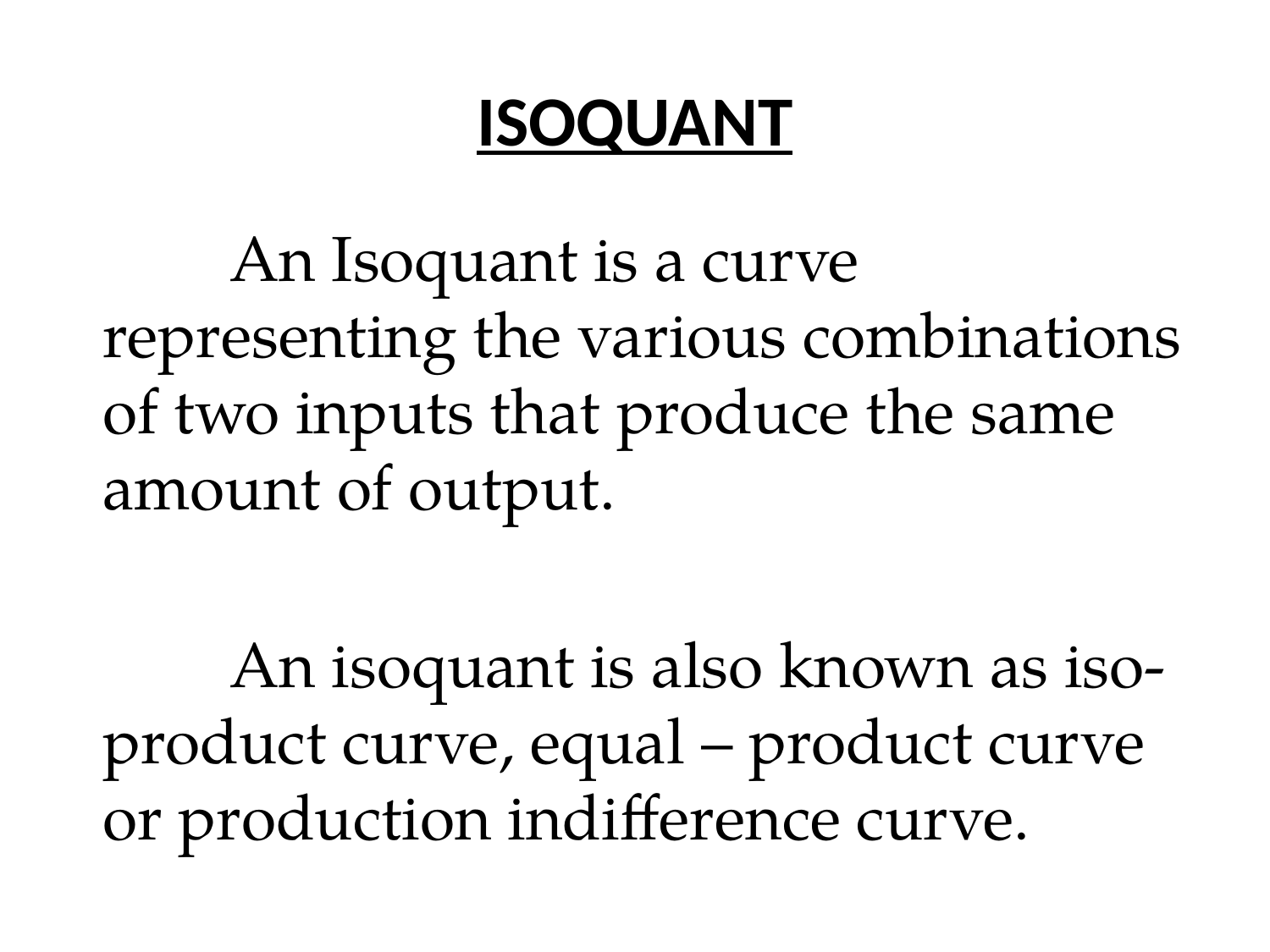

# ISOQUANT
		An Isoquant is a curve representing the various combinations of two inputs that produce the same amount of output.

		An isoquant is also known as iso-product curve, equal – product curve or production indifference curve.